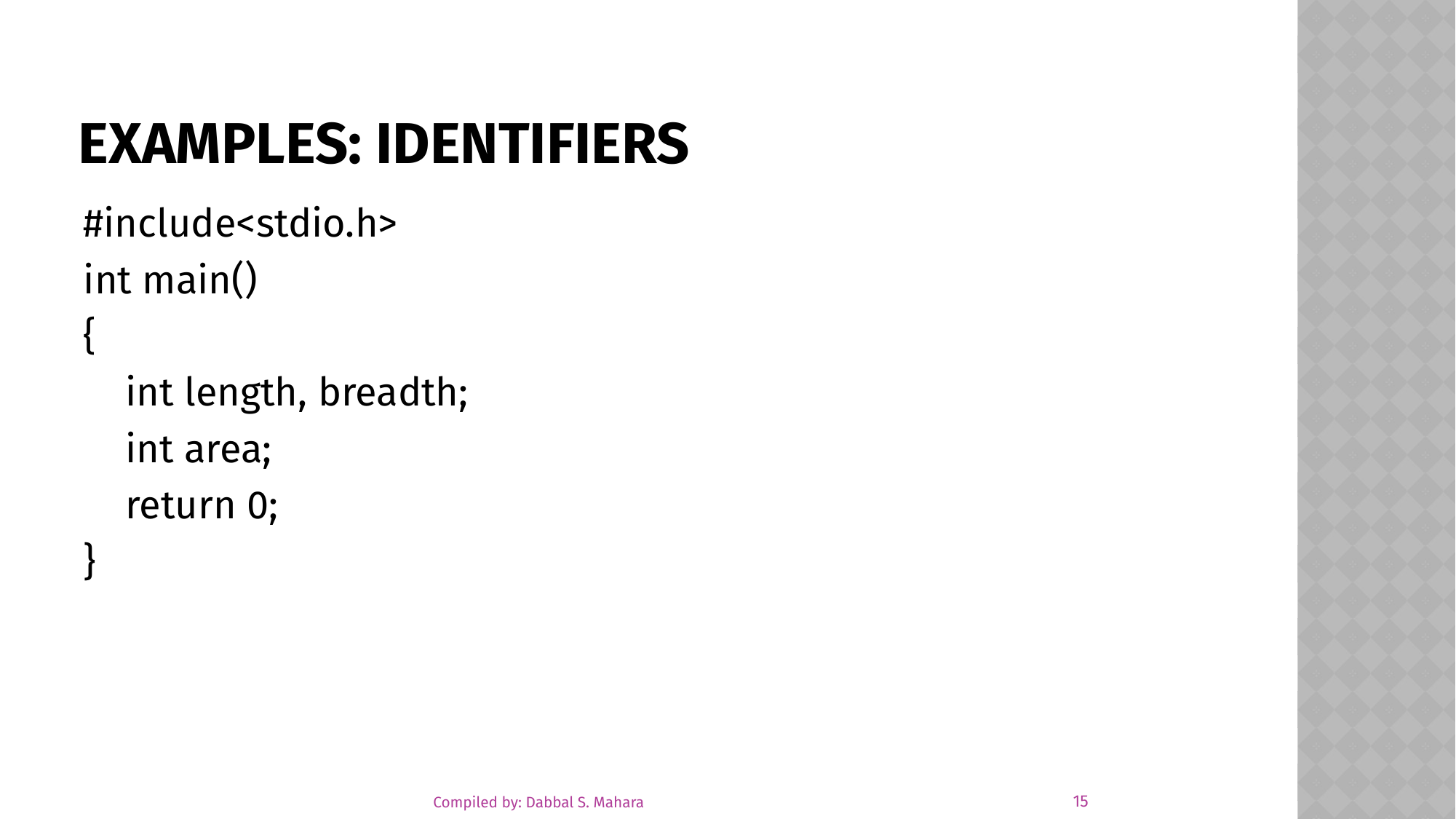

# Examples: identifiers
#include<stdio.h>
int main()
{
    int length, breadth;
    int area;
    return 0;
}
15
Compiled by: Dabbal S. Mahara